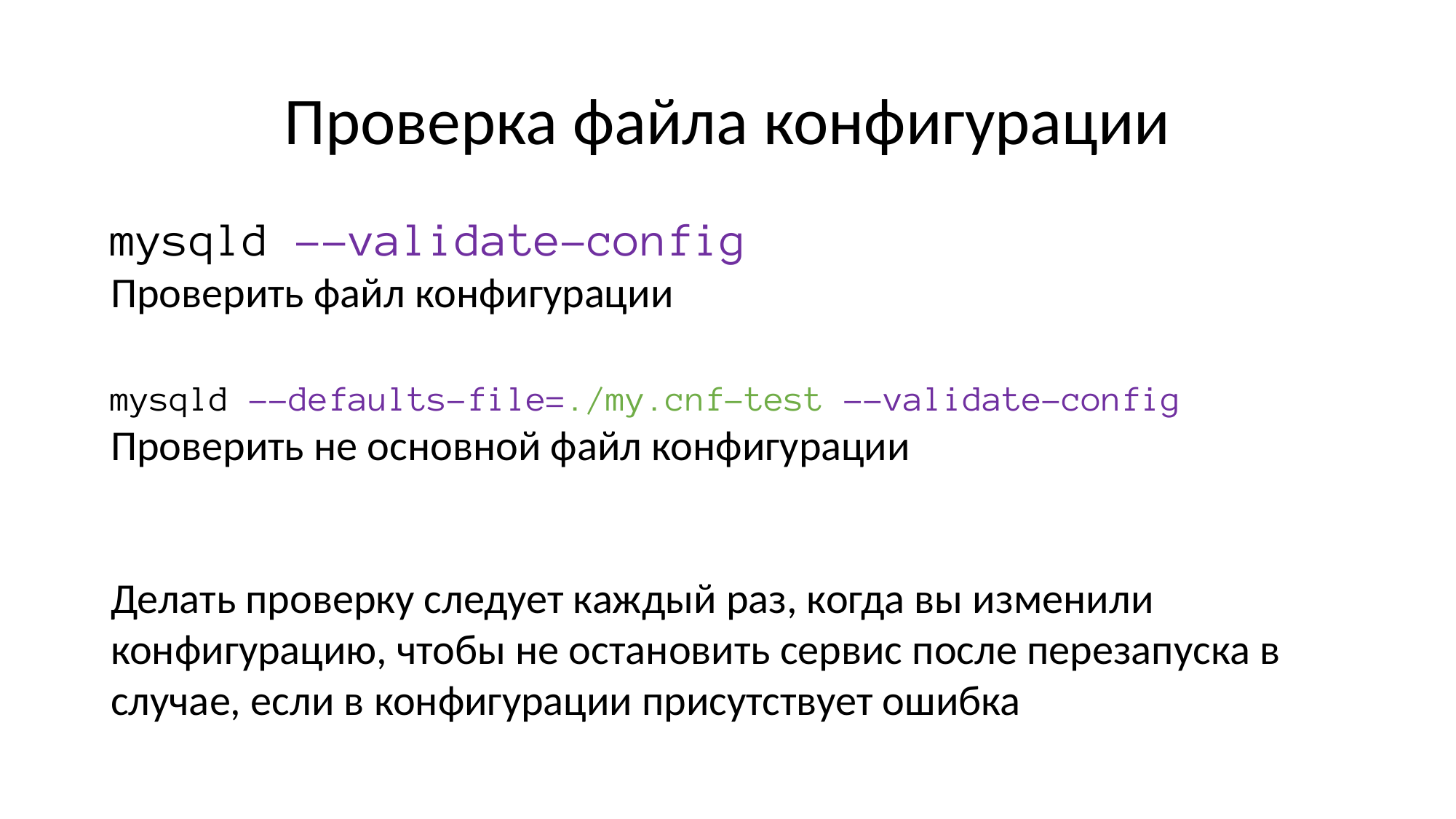

# Проверка файла конфигурации
mysqld --validate-config
Проверить файл конфигурации

mysqld --defaults-file=./my.cnf-test --validate-config
Проверить не основной файл конфигурации

Делать проверку следует каждый раз, когда вы изменили конфигурацию, чтобы не остановить сервис после перезапуска в случае, если в конфигурации присутствует ошибка